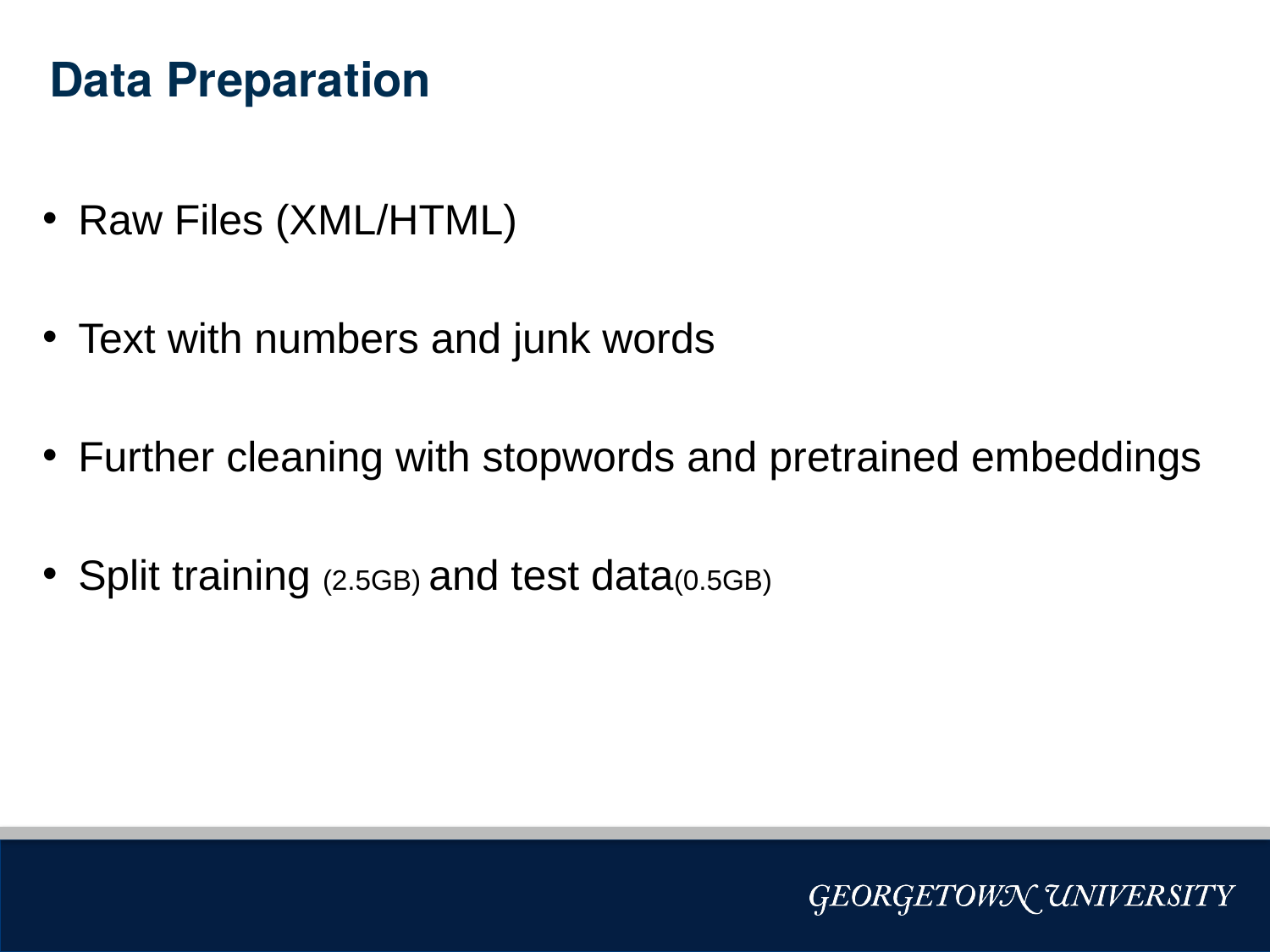

# Data Preparation
Raw Files (XML/HTML)

Text with numbers and junk words

Further cleaning with stopwords and pretrained embeddings

Split training (2.5GB) and test data(0.5GB)

Bulleted Text Style Title—
Helvetica Neue 20pt Bold